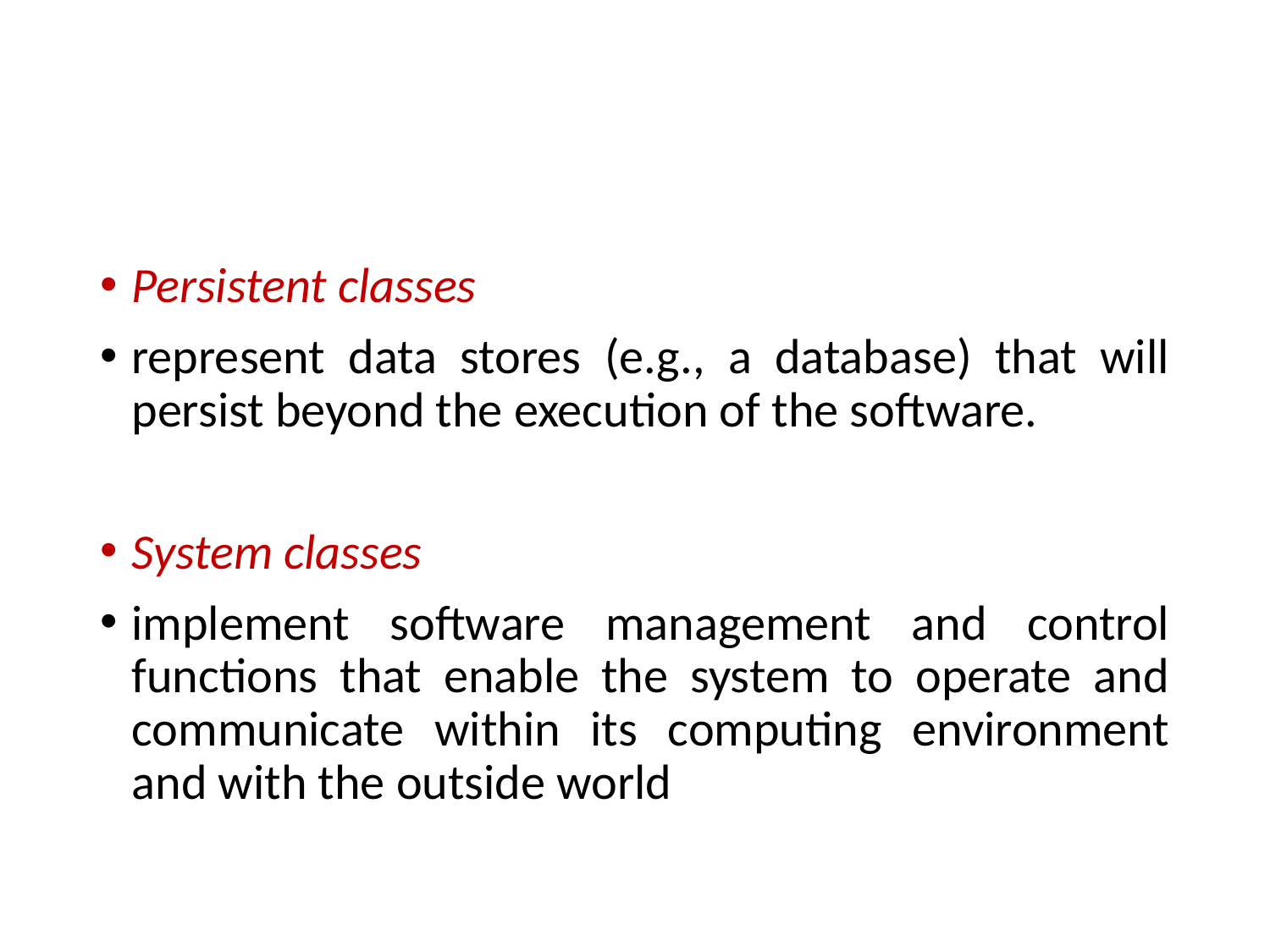

#
Persistent classes
represent data stores (e.g., a database) that will persist beyond the execution of the software.

System classes
implement software management and control functions that enable the system to operate and communicate within its computing environment and with the outside world